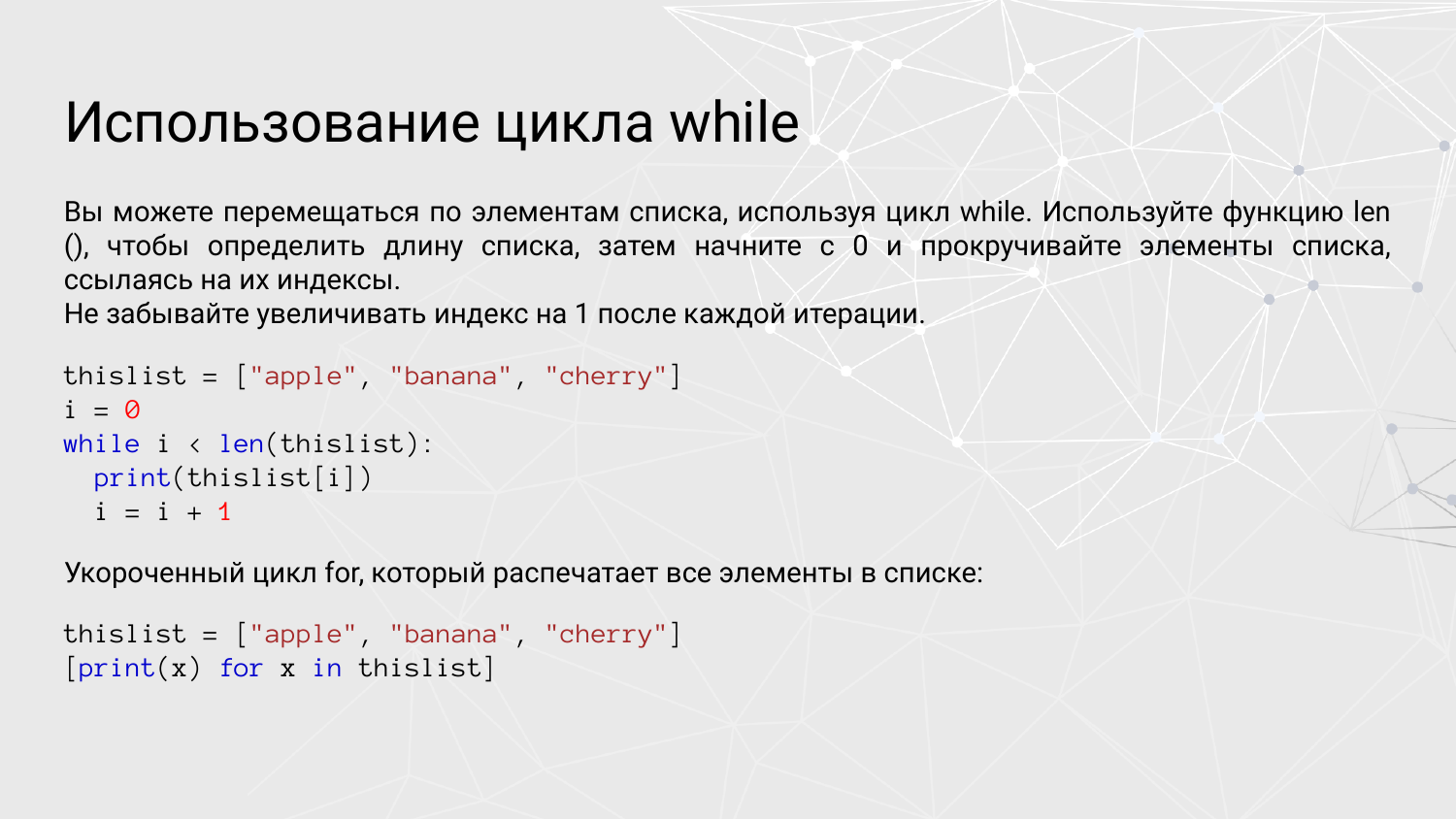

# Использование цикла while
Вы можете перемещаться по элементам списка, используя цикл while. Используйте функцию len (), чтобы определить длину списка, затем начните с 0 и прокручивайте элементы списка, ссылаясь на их индексы.
Не забывайте увеличивать индекс на 1 после каждой итерации.
thislist = ["apple", "banana", "cherry"]
i = 0
while i < len(thislist):
  print(thislist[i])
  i = i + 1
Укороченный цикл for, который распечатает все элементы в списке:
thislist = ["apple", "banana", "cherry"]
[print(x) for x in thislist]